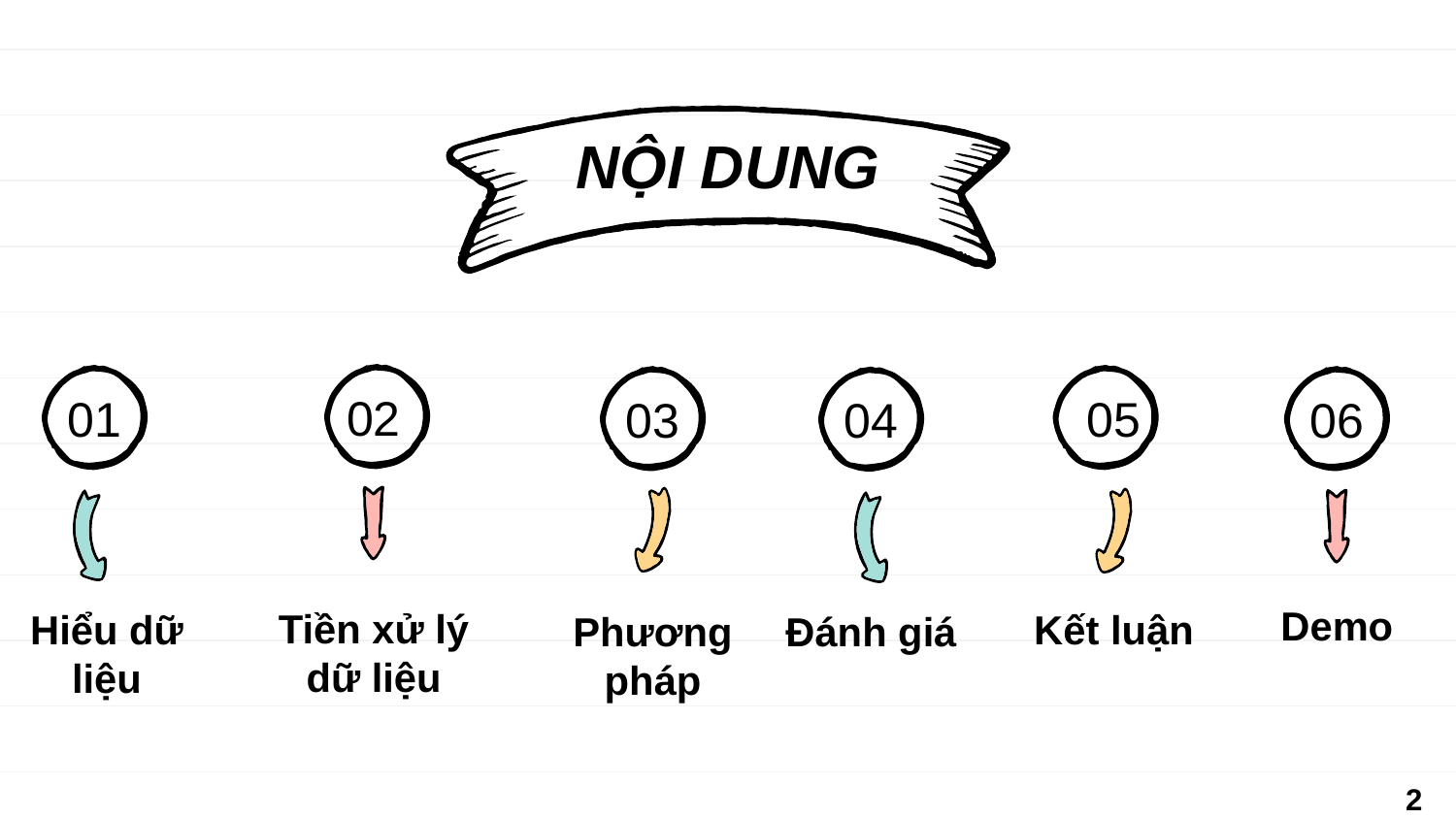

NỘI DUNG

# 02
01
05
03
06
04

Demo
Tiền xử lý dữ liệu

Hiểu dữ liệu
Kết luận
Phương pháp
Đánh giá
2